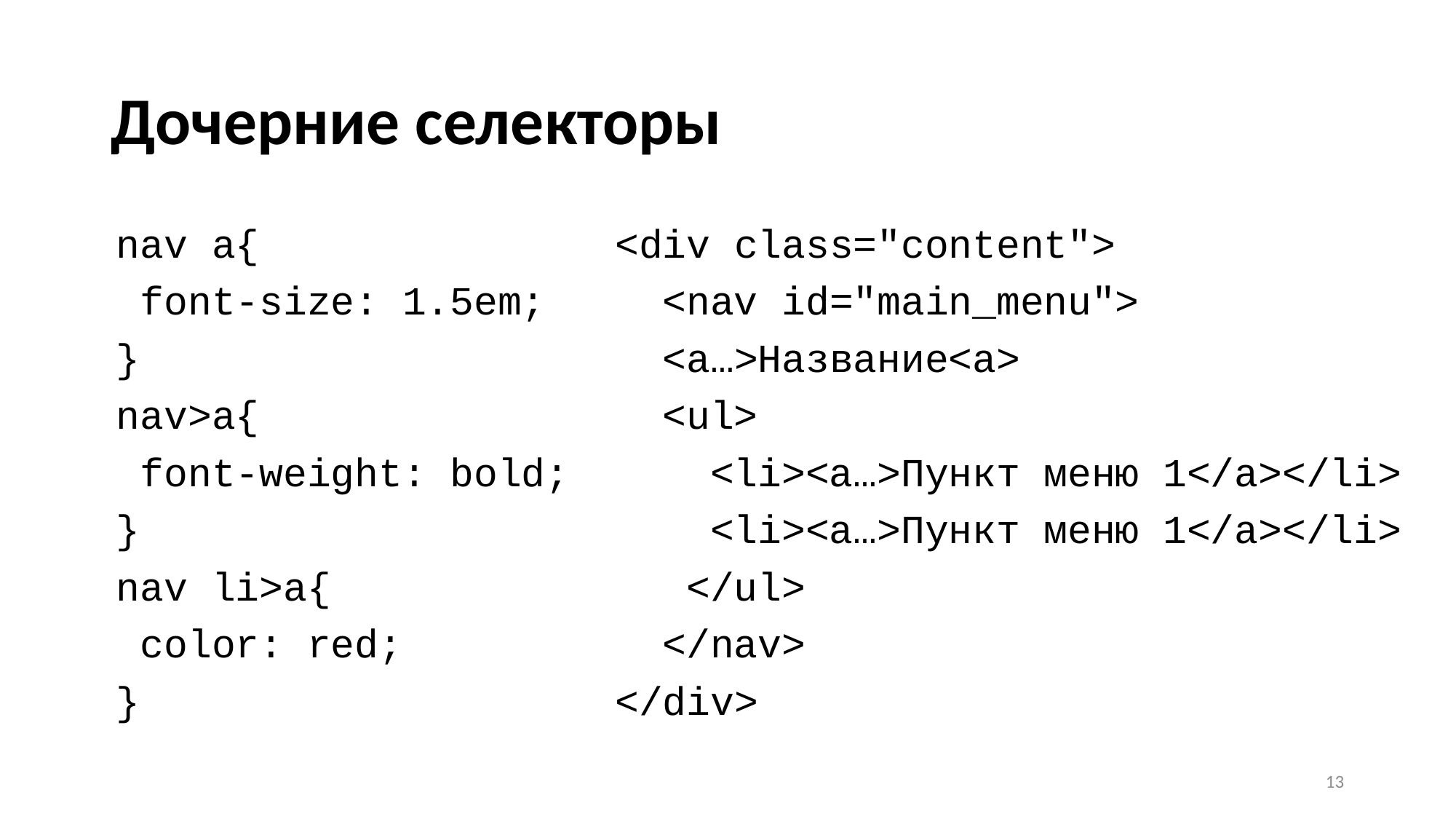

# Дочерние селекторы
nav a{
 font-size: 1.5em;
}
nav>a{
 font-weight: bold;
}
nav li>a{
 color: red;
}

<div class="content">
  <nav id="main_menu">
  <a…>Название<a>
  <ul>
    <li><a…>Пункт меню 1</a></li>
    <li><a…>Пункт меню 1</a></li>
   </ul>
  </nav>
</div>
13